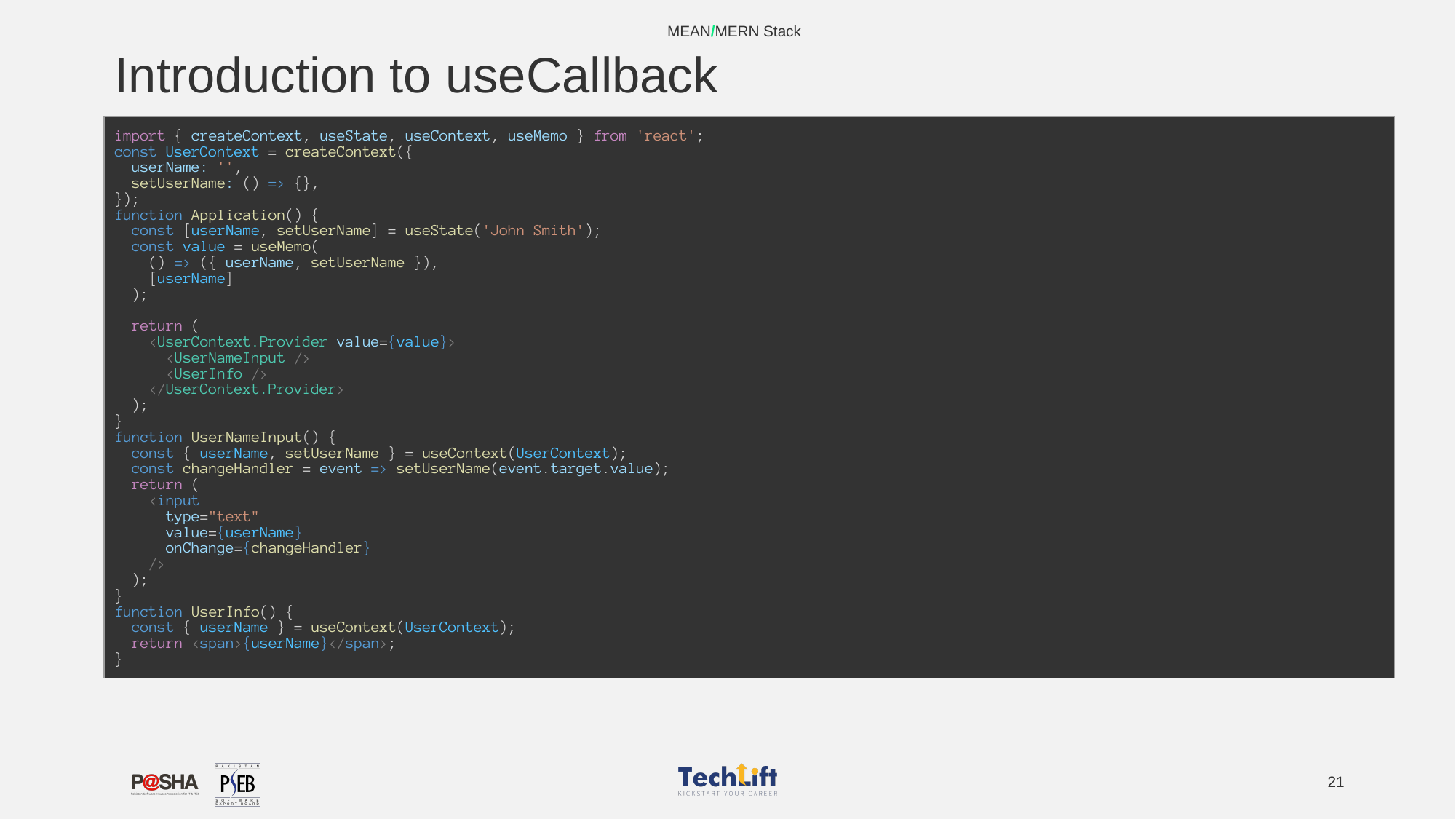

MEAN/MERN Stack
# Introduction to useCallback
| import { createContext, useState, useContext, useMemo } from 'react'; const UserContext = createContext({   userName: '',   setUserName: () => {}, }); function Application() {   const [userName, setUserName] = useState('John Smith');   const value = useMemo(     () => ({ userName, setUserName }),     [userName]   );     return (     <UserContext.Provider value={value}>       <UserNameInput />       <UserInfo />     </UserContext.Provider>   ); } function UserNameInput() {   const { userName, setUserName } = useContext(UserContext);   const changeHandler = event => setUserName(event.target.value);   return (     <input       type="text"       value={userName}       onChange={changeHandler}     />   ); } function UserInfo() {   const { userName } = useContext(UserContext);   return <span>{userName}</span>; } |
| --- |
21